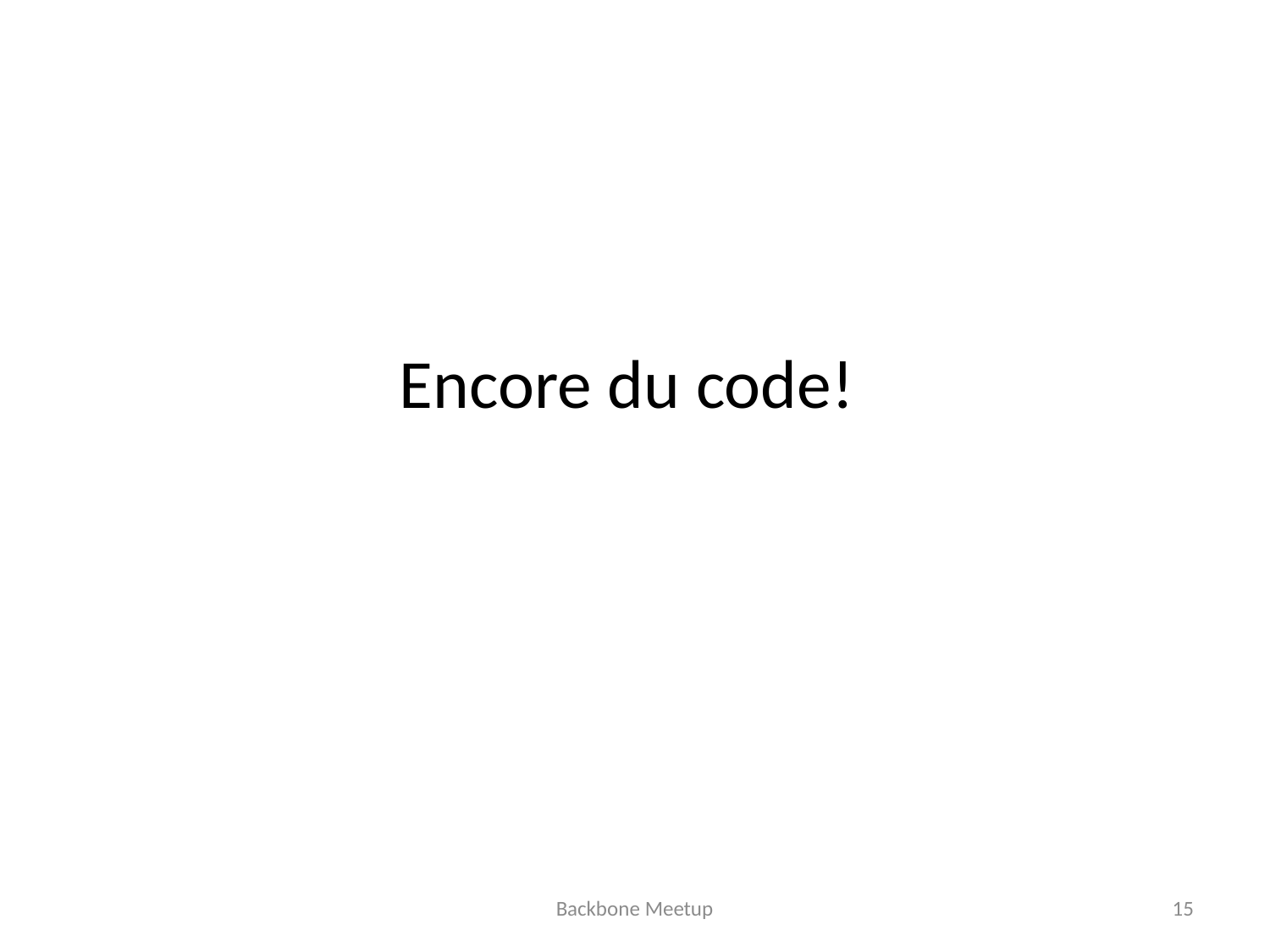

# Encore du code!
Backbone Meetup
15